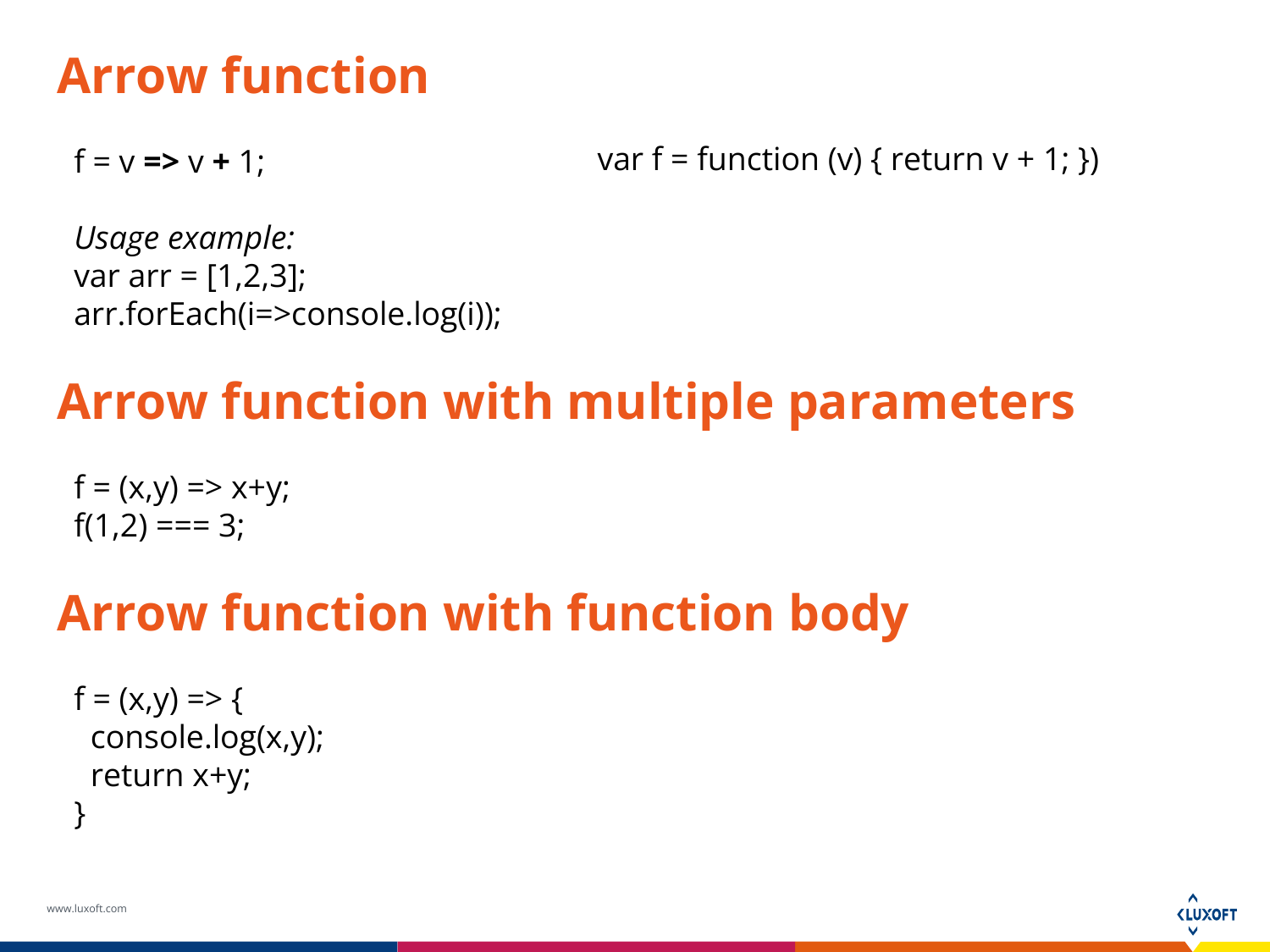

Arrow function

  f = v => v + 1;

  Usage example:
  var arr = [1,2,3];
  arr.forEach(i=>console.log(i));

Arrow function with multiple parameters

  f = (x,y) => x+y;
  f(1,2) === 3;

Arrow function with function body

  f = (x,y) => {
    console.log(x,y);
    return x+y;
  }

var f = function (v) { return v + 1; })